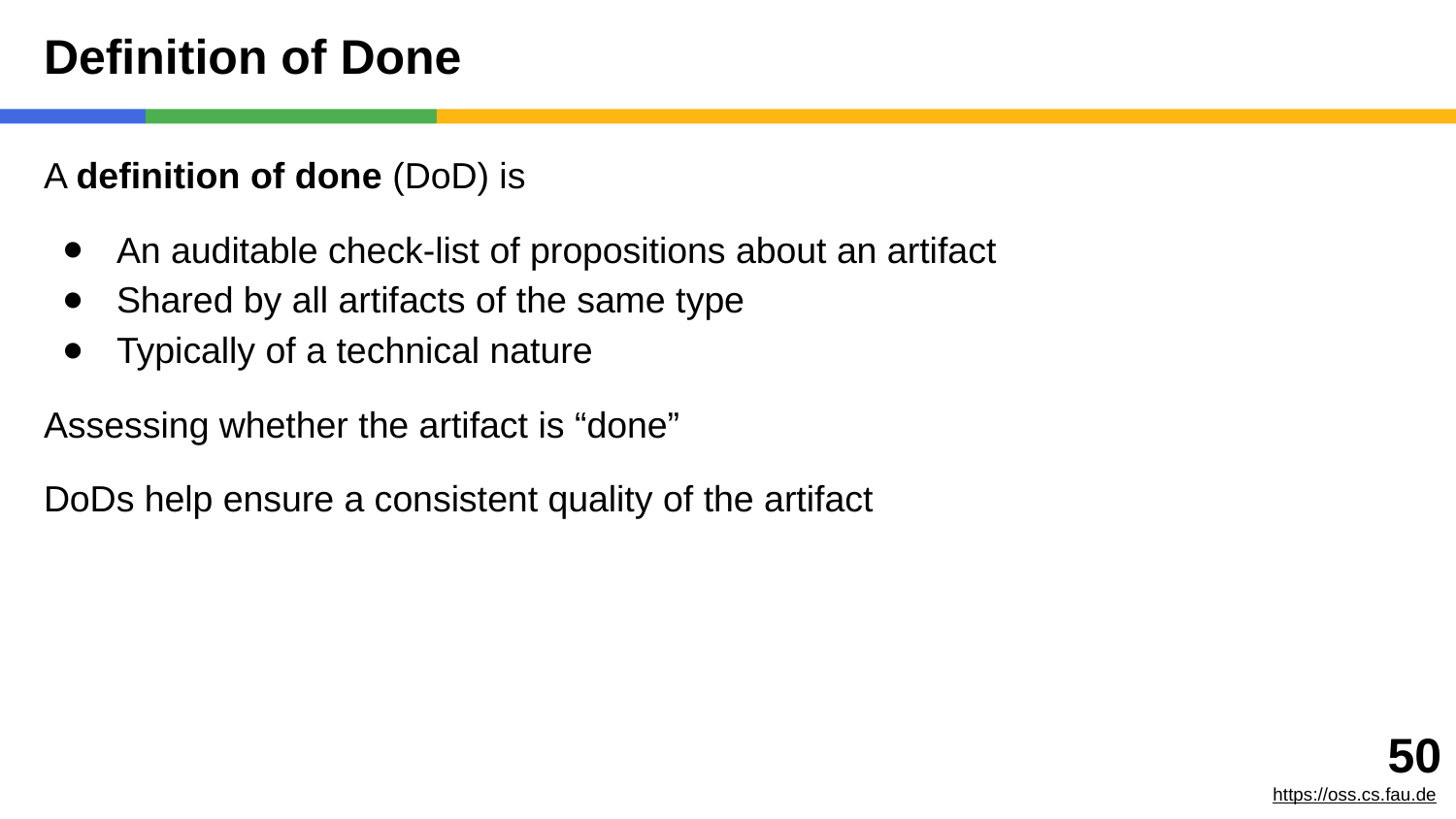

# Definition of Done
A definition of done (DoD) is
An auditable check-list of propositions about an artifact
Shared by all artifacts of the same type
Typically of a technical nature
Assessing whether the artifact is “done”
DoDs help ensure a consistent quality of the artifact
50
https://oss.cs.fau.de